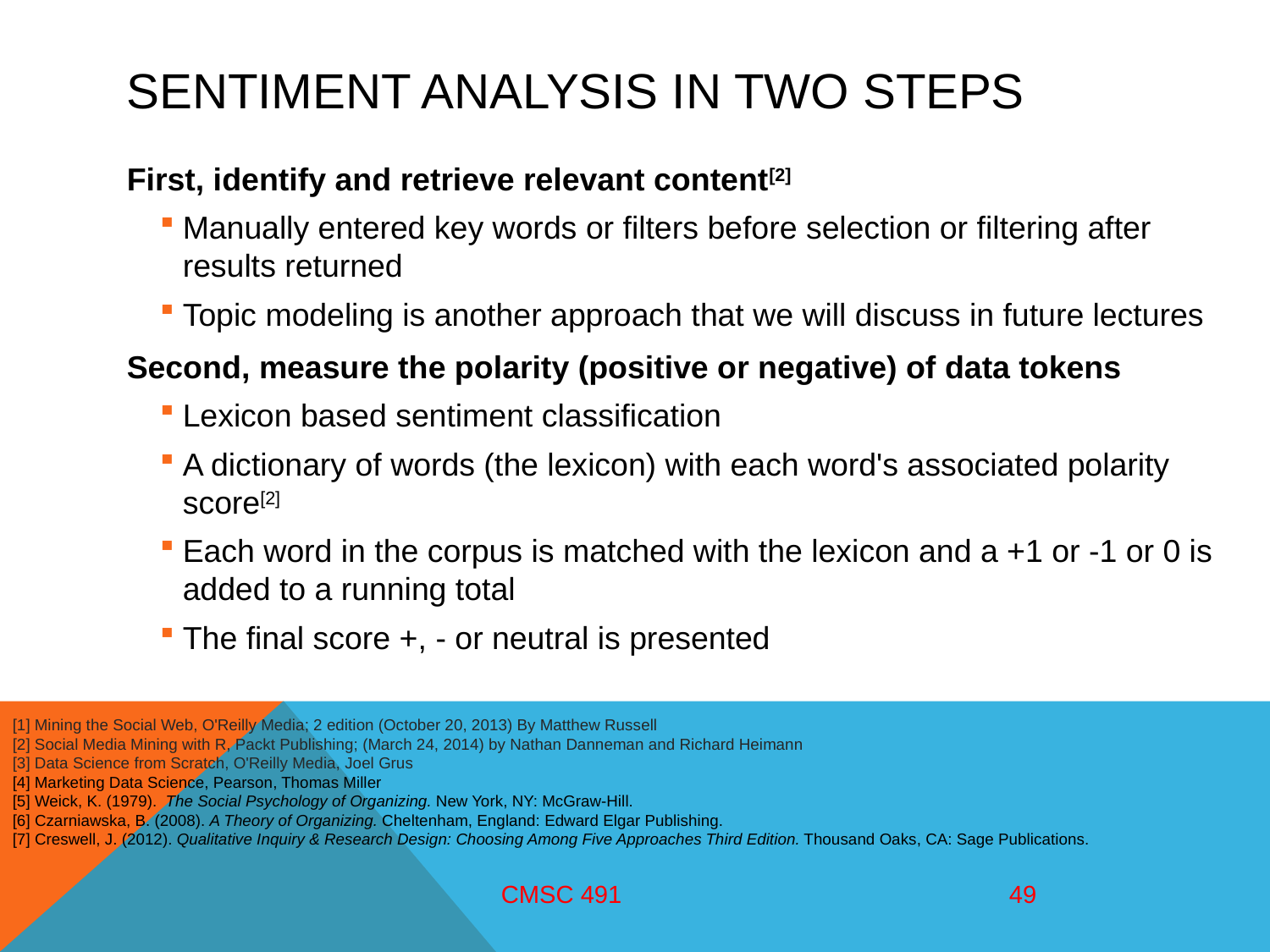

# sentiment analysis in two steps
First, identify and retrieve relevant content[2]
Manually entered key words or filters before selection or filtering after results returned
Topic modeling is another approach that we will discuss in future lectures
Second, measure the polarity (positive or negative) of data tokens
Lexicon based sentiment classification
A dictionary of words (the lexicon) with each word's associated polarity score[2]
Each word in the corpus is matched with the lexicon and a +1 or -1 or 0 is added to a running total
The final score +, - or neutral is presented

[1] Mining the Social Web, O'Reilly Media; 2 edition (October 20, 2013) By Matthew Russell
[2] Social Media Mining with R, Packt Publishing; (March 24, 2014) by Nathan Danneman and Richard Heimann
[3] Data Science from Scratch, O'Reilly Media, Joel Grus
[4] Marketing Data Science, Pearson, Thomas Miller
[5] Weick, K. (1979).  The Social Psychology of Organizing. New York, NY: McGraw-Hill.
[6] Czarniawska, B. (2008). A Theory of Organizing. Cheltenham, England: Edward Elgar Publishing.
[7] Creswell, J. (2012). Qualitative Inquiry & Research Design: Choosing Among Five Approaches Third Edition. Thousand Oaks, CA: Sage Publications.